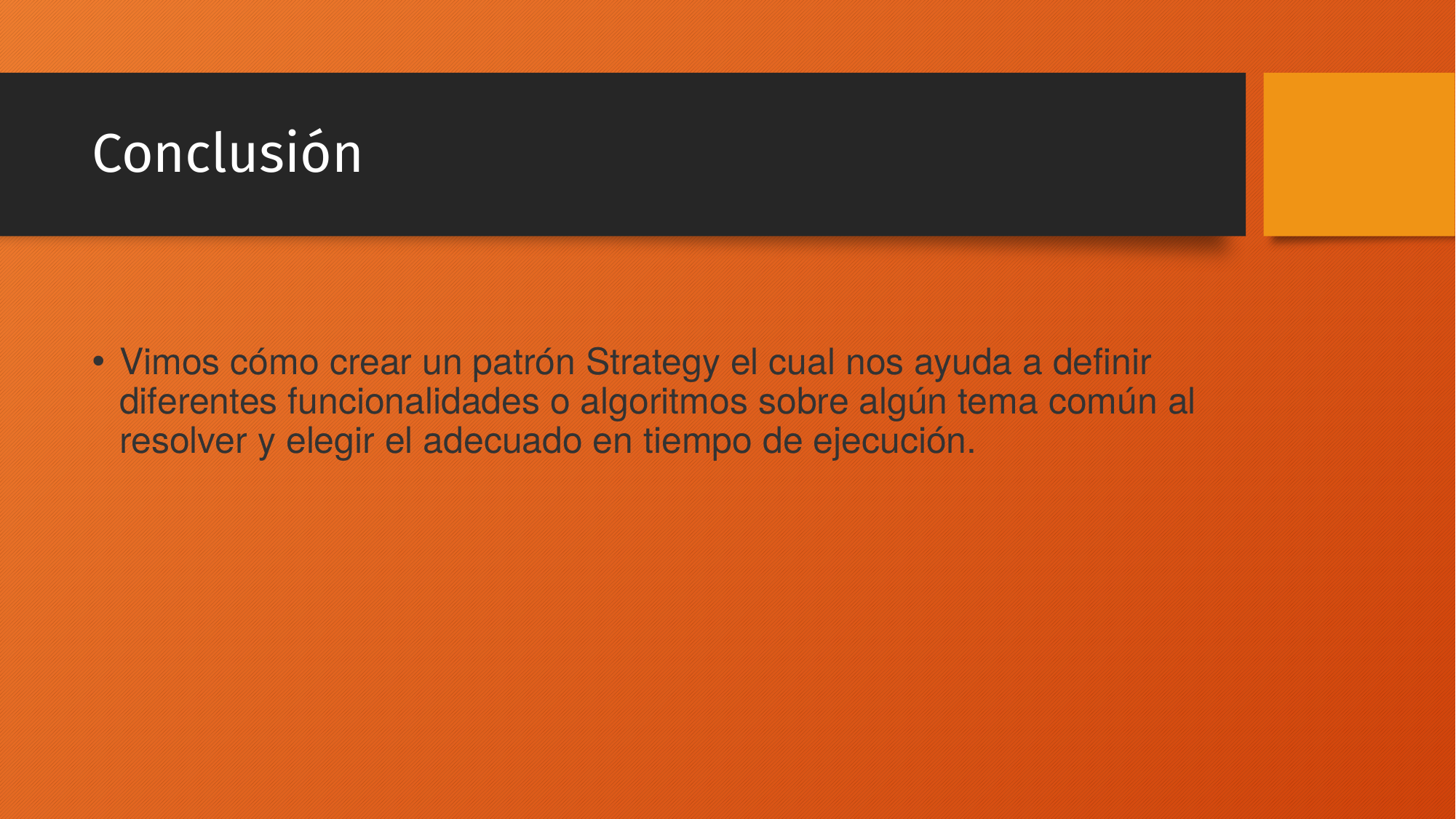

# Conclusión

Vimos cómo crear un patrón Strategy el cual nos ayuda a definir diferentes funcionalidades o algoritmos sobre algún tema común al resolver y elegir el adecuado en tiempo de ejecución.